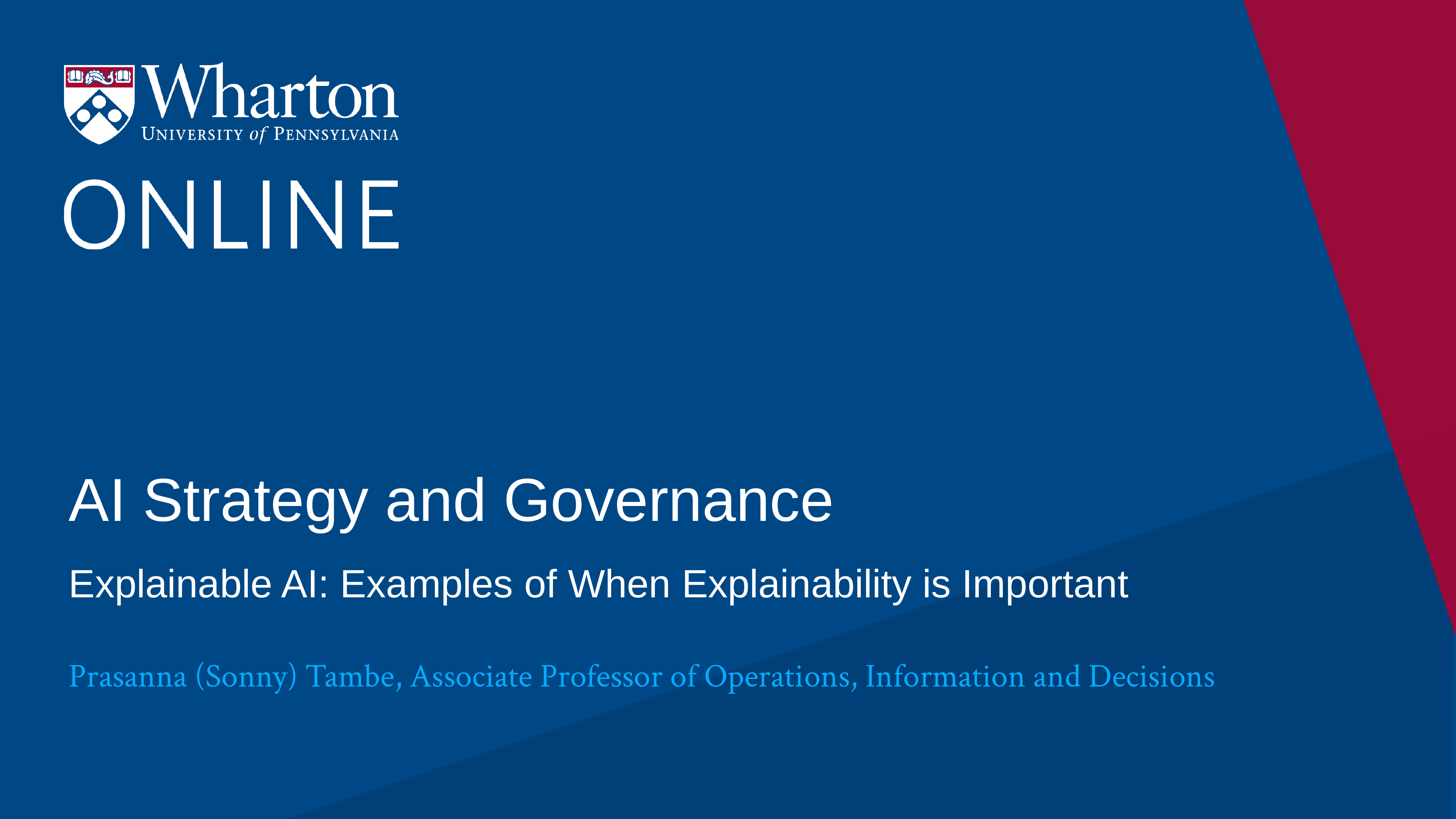

# AI Strategy and Governance
Explainable AI: Examples of When Explainability is Important
Prasanna (Sonny) Tambe, Associate Professor of Operations, Information and Decisions